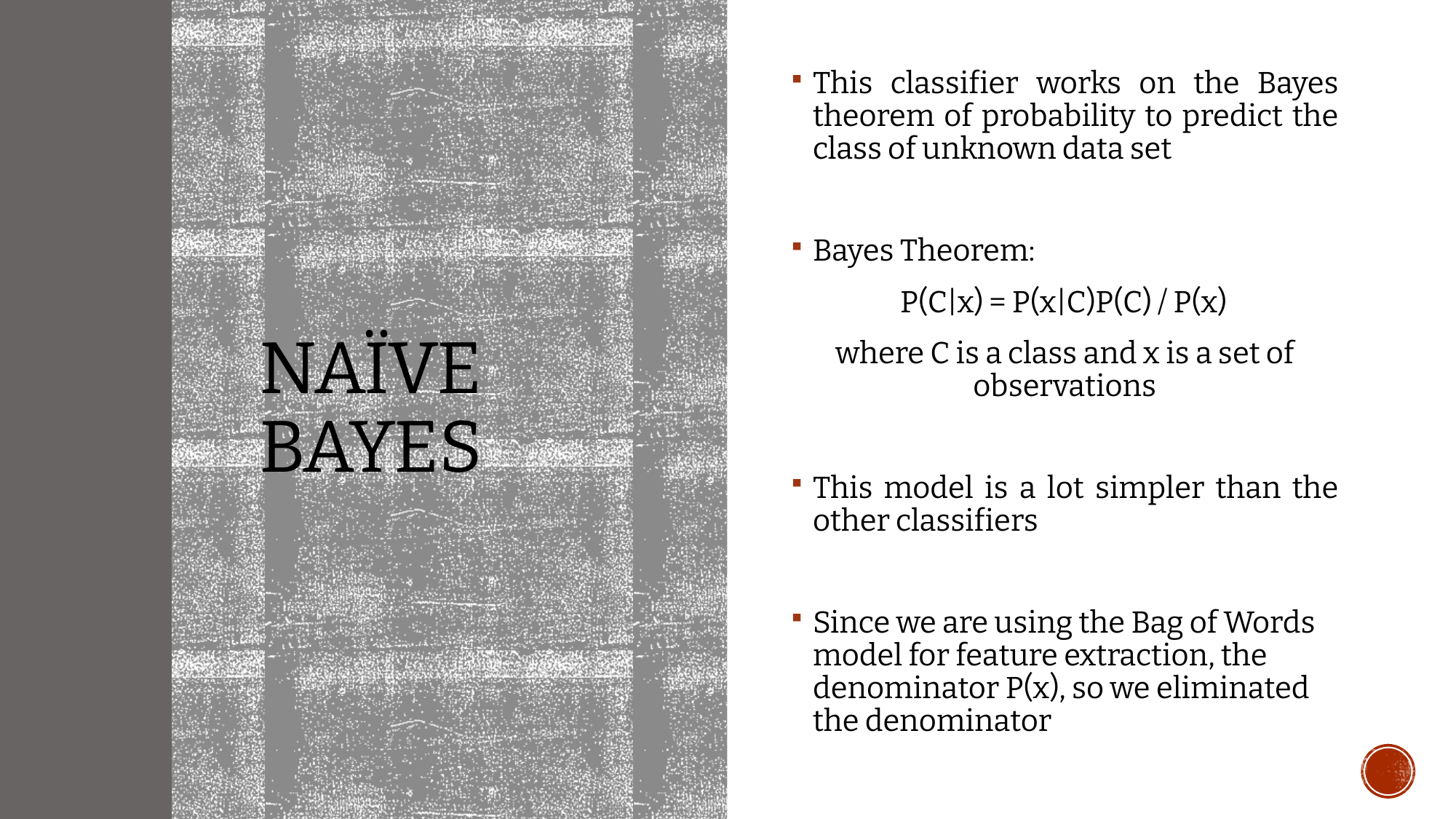

This classifier works on the Bayes theorem of probability to predict the class of unknown data set

Bayes Theorem:
	P(C|x) = P(x|C)P(C) / P(x)
where C is a class and x is a set of observations

This model is a lot simpler than the other classifiers

Since we are using the Bag of Words model for feature extraction, the denominator P(x), so we eliminated the denominator
# NAÏVE BAYES